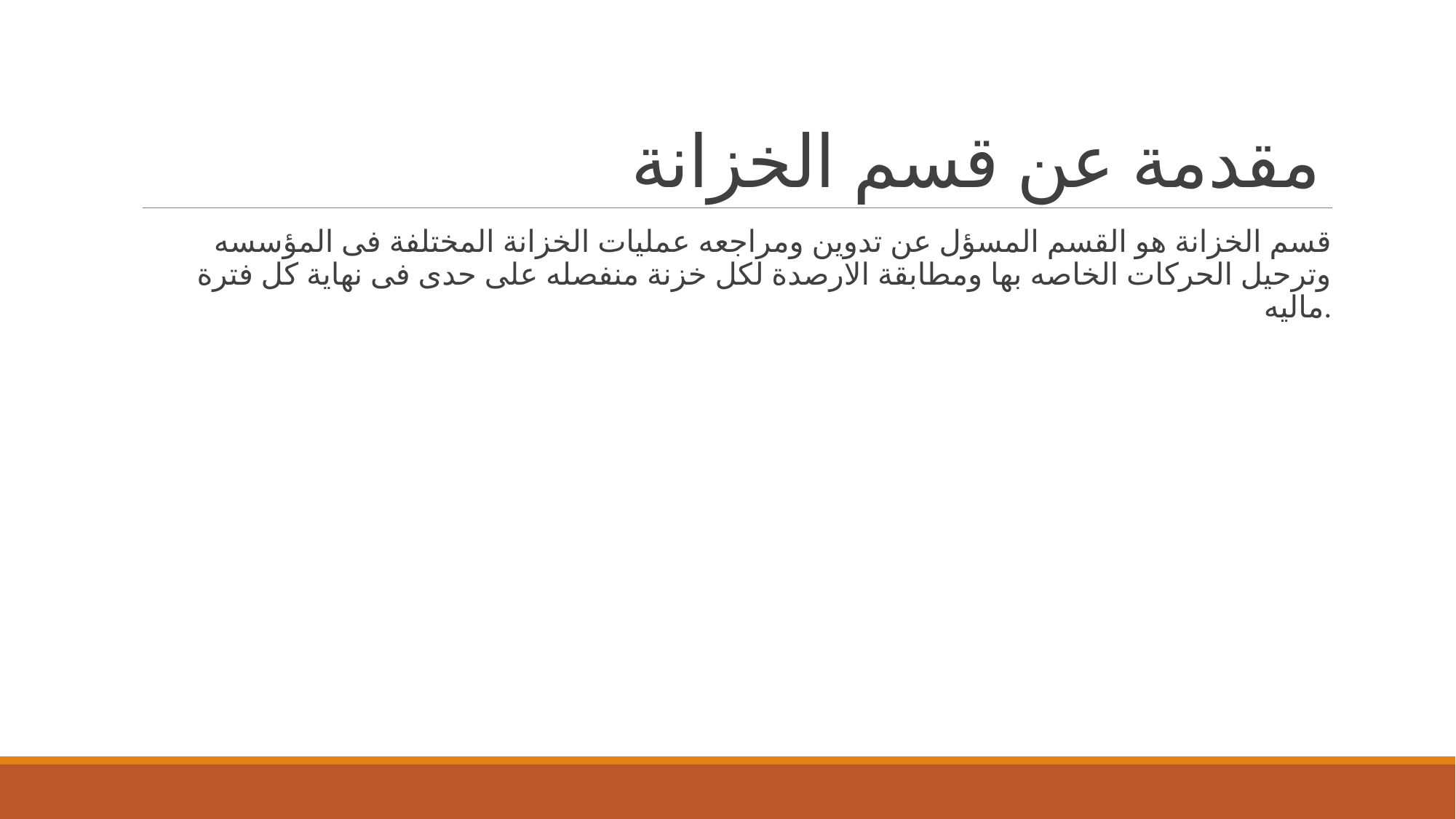

# مقدمة عن قسم الخزانة
قسم الخزانة هو القسم المسؤل عن تدوين ومراجعه عمليات الخزانة المختلفة فى المؤسسه وترحيل الحركات الخاصه بها ومطابقة الارصدة لكل خزنة منفصله على حدى فى نهاية كل فترة ماليه.